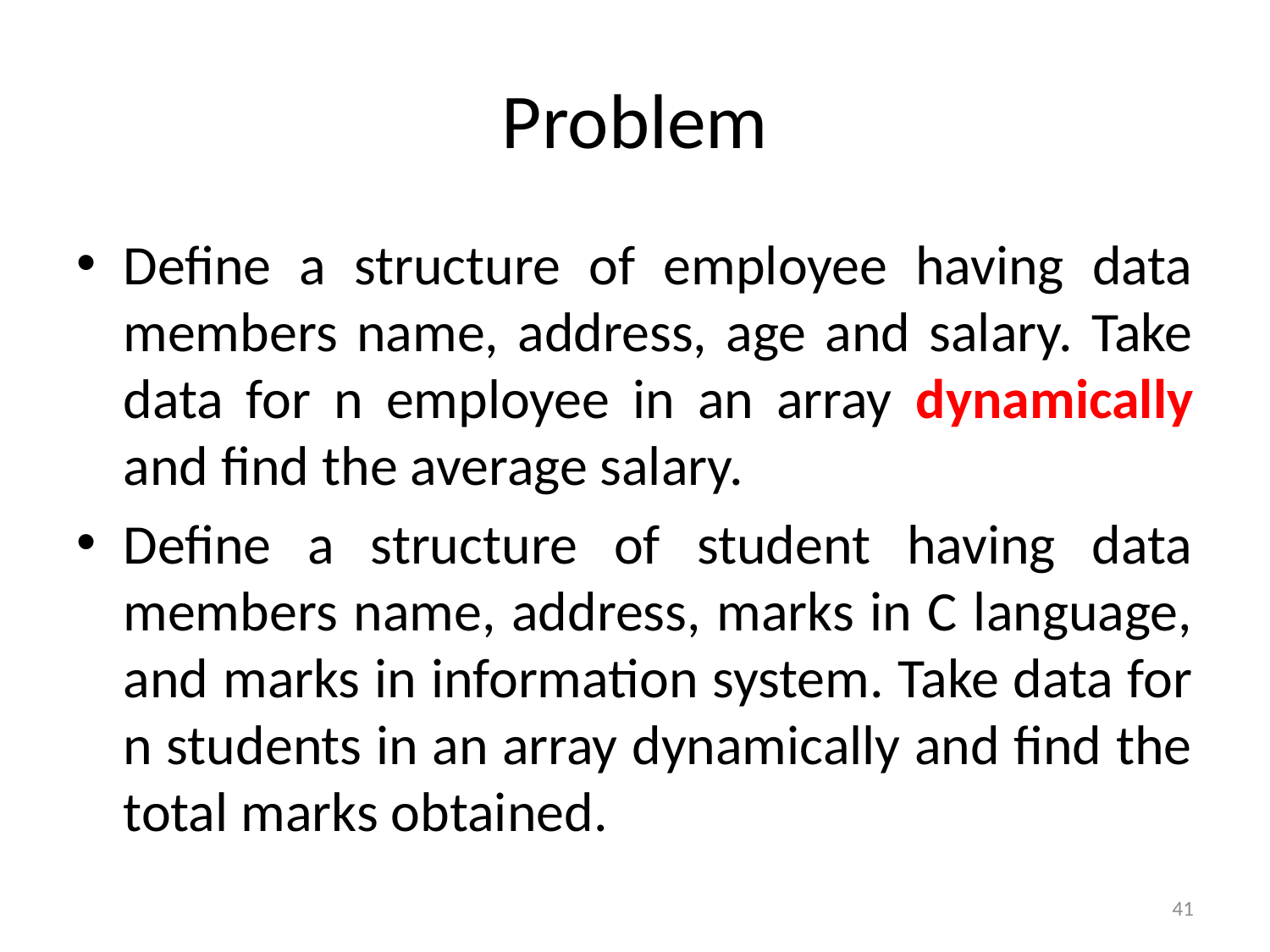

# Problem
Define a structure of employee having data members name, address, age and salary. Take data for n employee in an array dynamically and find the average salary.
Define a structure of student having data members name, address, marks in C language, and marks in information system. Take data for n students in an array dynamically and find the total marks obtained.
41